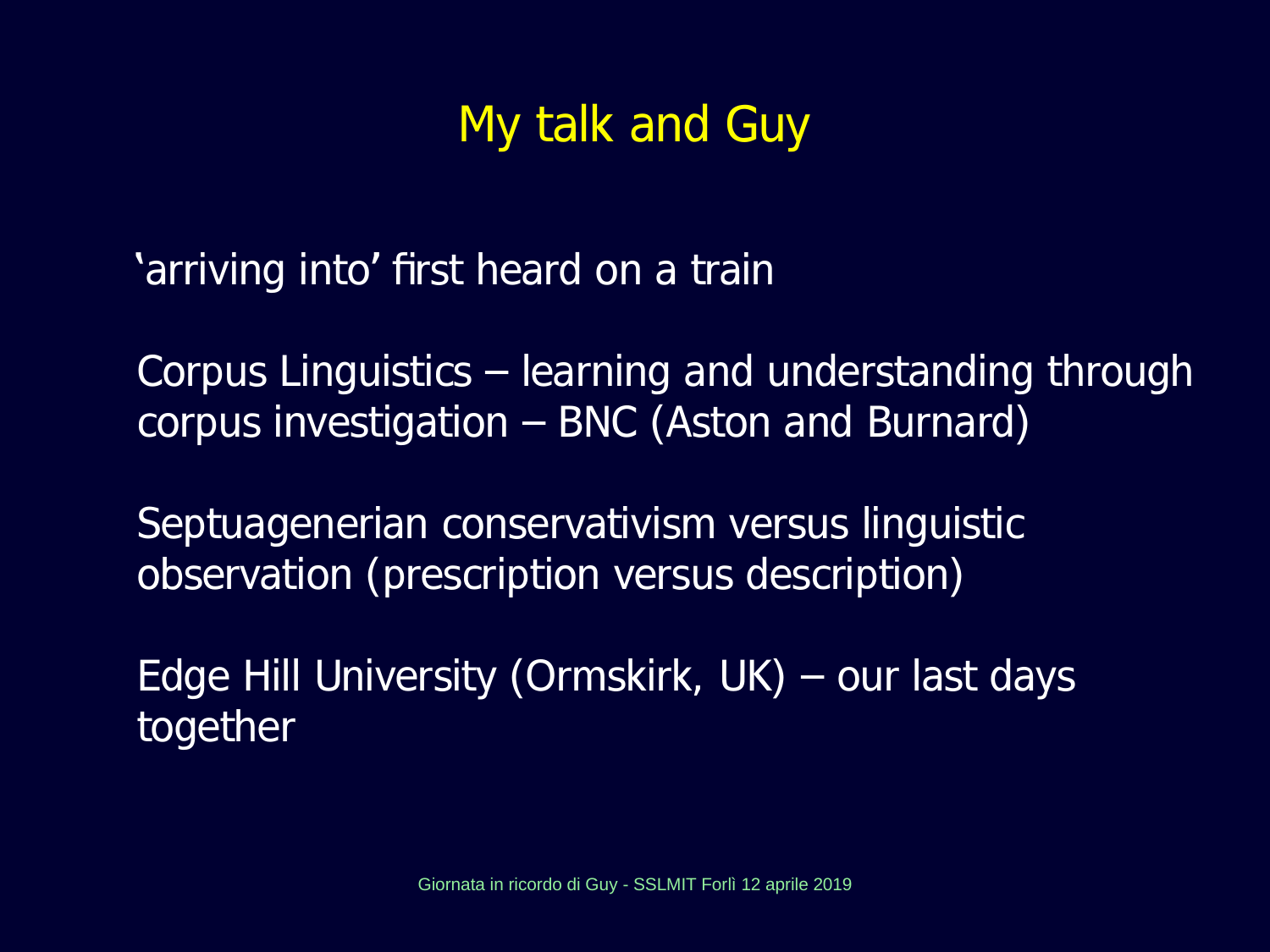

My talk and Guy
‘arriving into’ first heard on a train

Corpus Linguistics – learning and understanding through corpus investigation – BNC (Aston and Burnard)

Septuagenerian conservativism versus linguistic observation (prescription versus description)

Edge Hill University (Ormskirk, UK) – our last days together

Giornata in ricordo di Guy - SSLMIT Forlì 12 aprile 2019